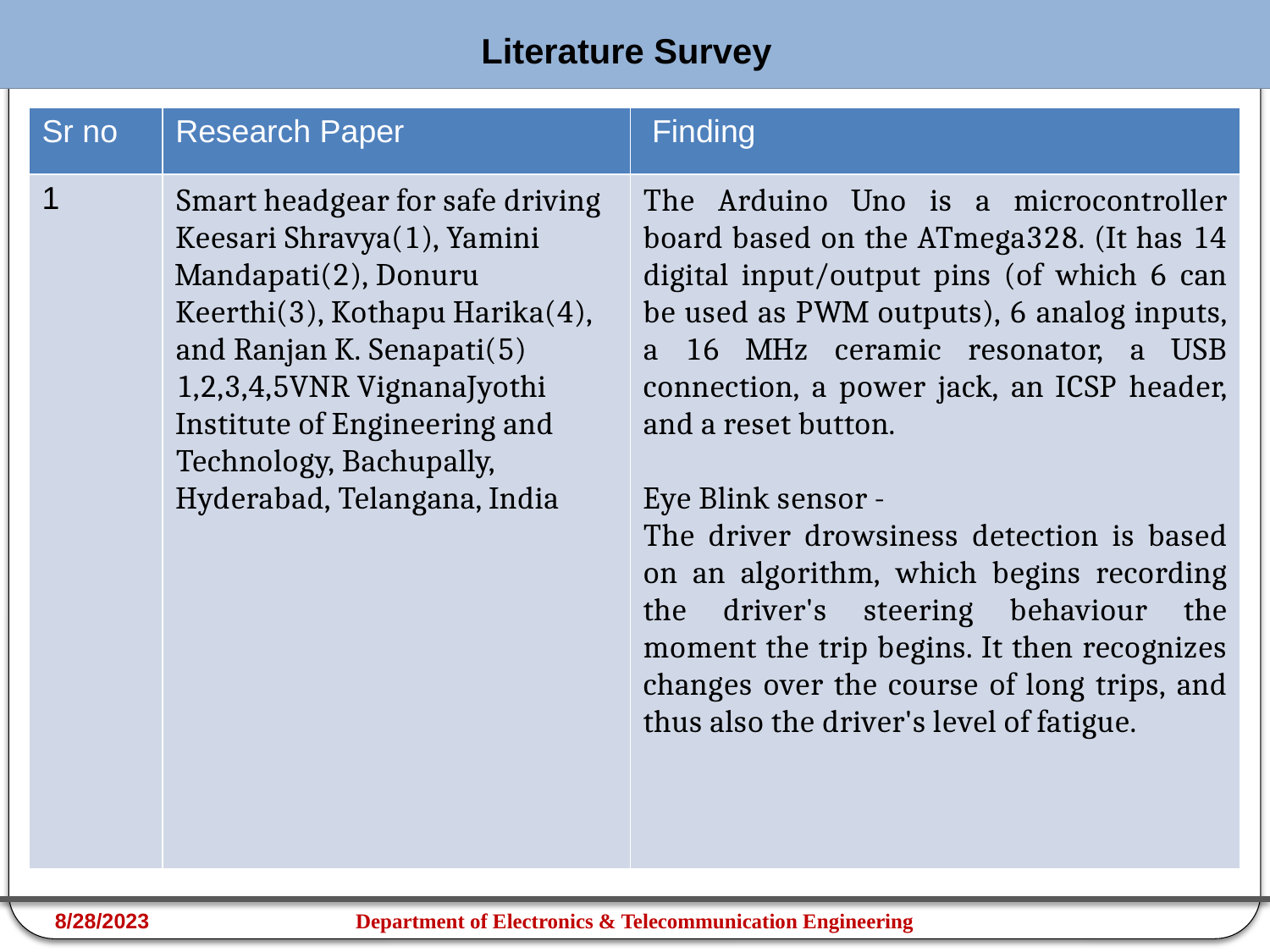

Literature Survey
| Sr no​ | Research Paper ​ | Finding​ |
| --- | --- | --- |
| 1 | Smart headgear for safe driving Keesari Shravya(1), Yamini Mandapati(2), Donuru Keerthi(3), Kothapu Harika(4), and Ranjan K. Senapati(5) 1,2,3,4,5VNR VignanaJyothi Institute of Engineering and Technology, Bachupally, Hyderabad, Telangana, India | The Arduino Uno is a microcontroller board based on the ATmega328. (It has 14 digital input/output pins (of which 6 can be used as PWM outputs), 6 analog inputs, a 16 MHz ceramic resonator, a USB connection, a power jack, an ICSP header, and a reset button. Eye Blink sensor - The driver drowsiness detection is based on an algorithm, which begins recording the driver's steering behaviour the moment the trip begins. It then recognizes changes over the course of long trips, and thus also the driver's level of fatigue. |